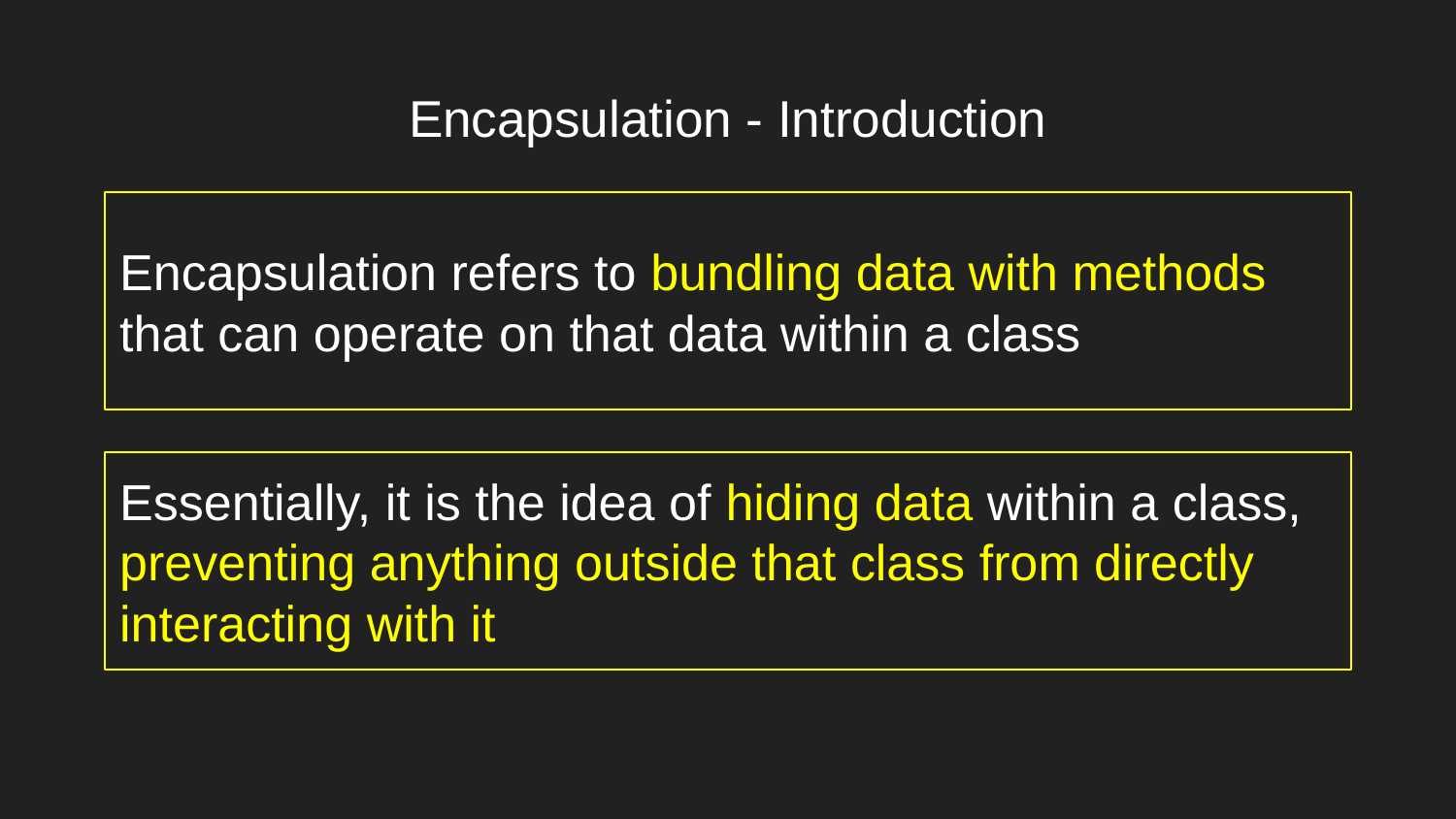

# Encapsulation - Introduction

Encapsulation refers to bundling data with methods that can operate on that data within a class

Essentially, it is the idea of hiding data within a class, preventing anything outside that class from directly interacting with it